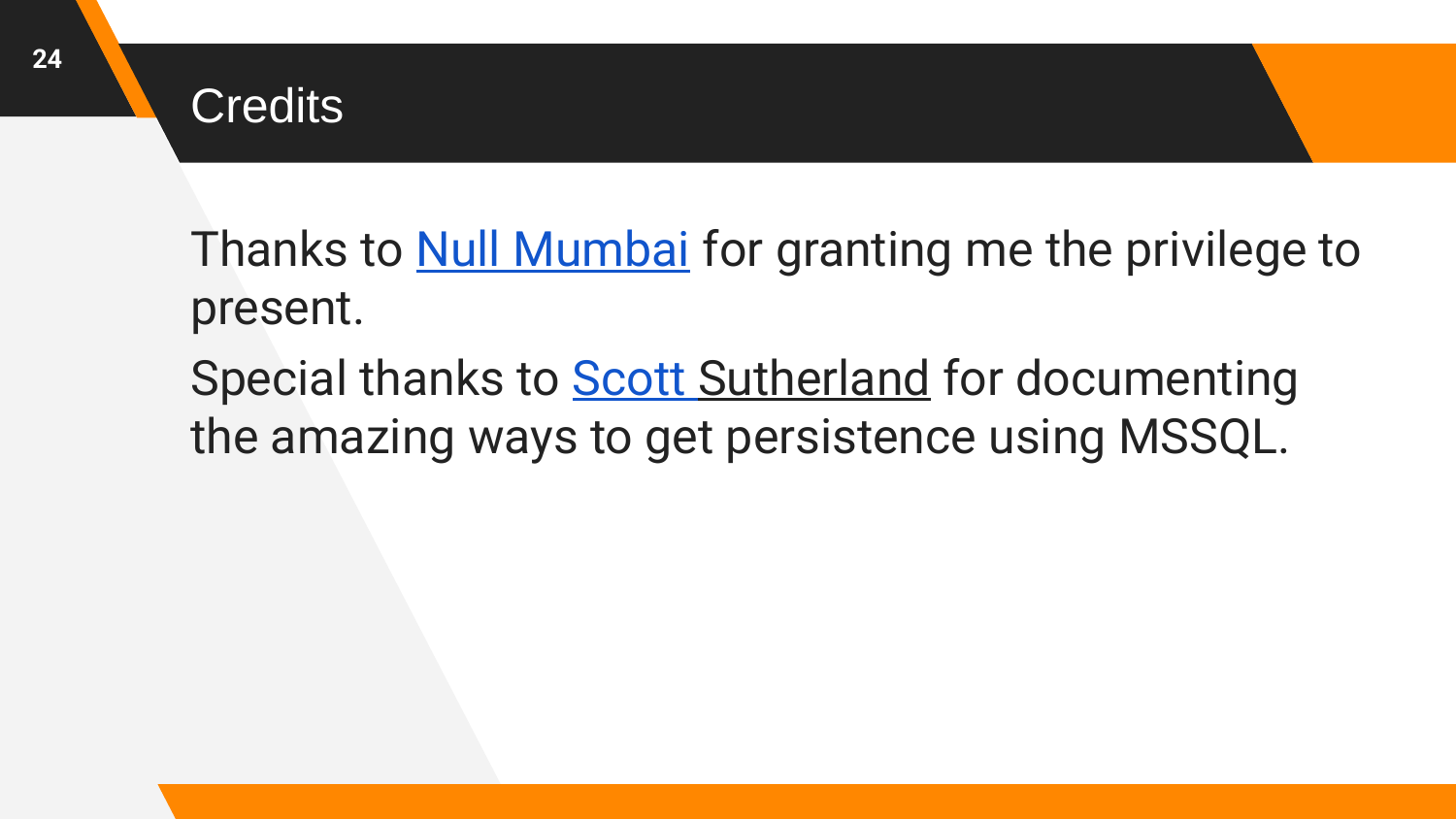

24
# Credits
Thanks to Null Mumbai for granting me the privilege to present.
Special thanks to Scott Sutherland for documenting the amazing ways to get persistence using MSSQL.